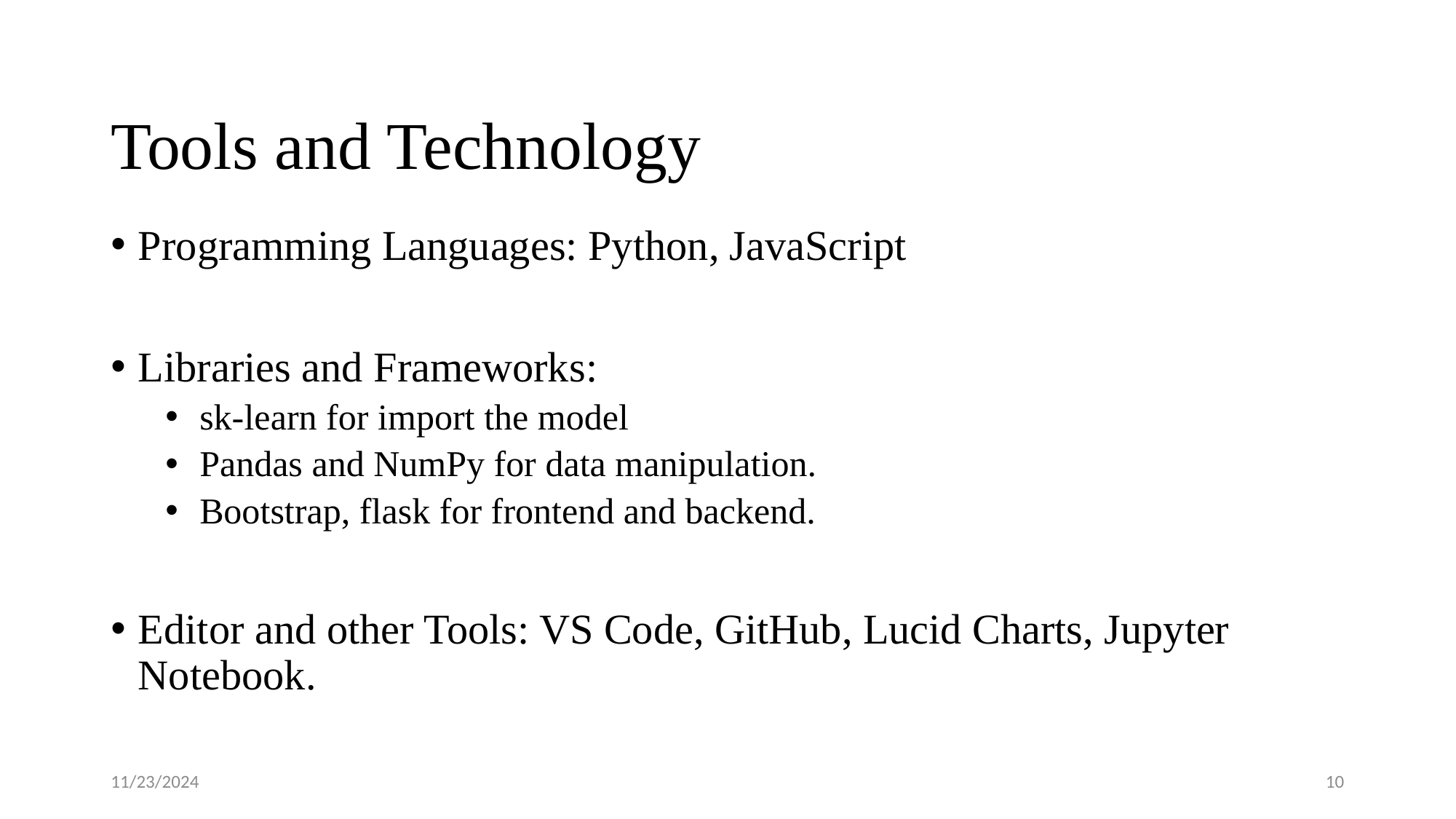

# Tools and Technology

Programming Languages: Python, JavaScript

Libraries and Frameworks:
sk-learn for import the model
Pandas and NumPy for data manipulation.
Bootstrap, flask for frontend and backend.

Editor and other Tools: VS Code, GitHub, Lucid Charts, Jupyter Notebook.
11/23/2024
10